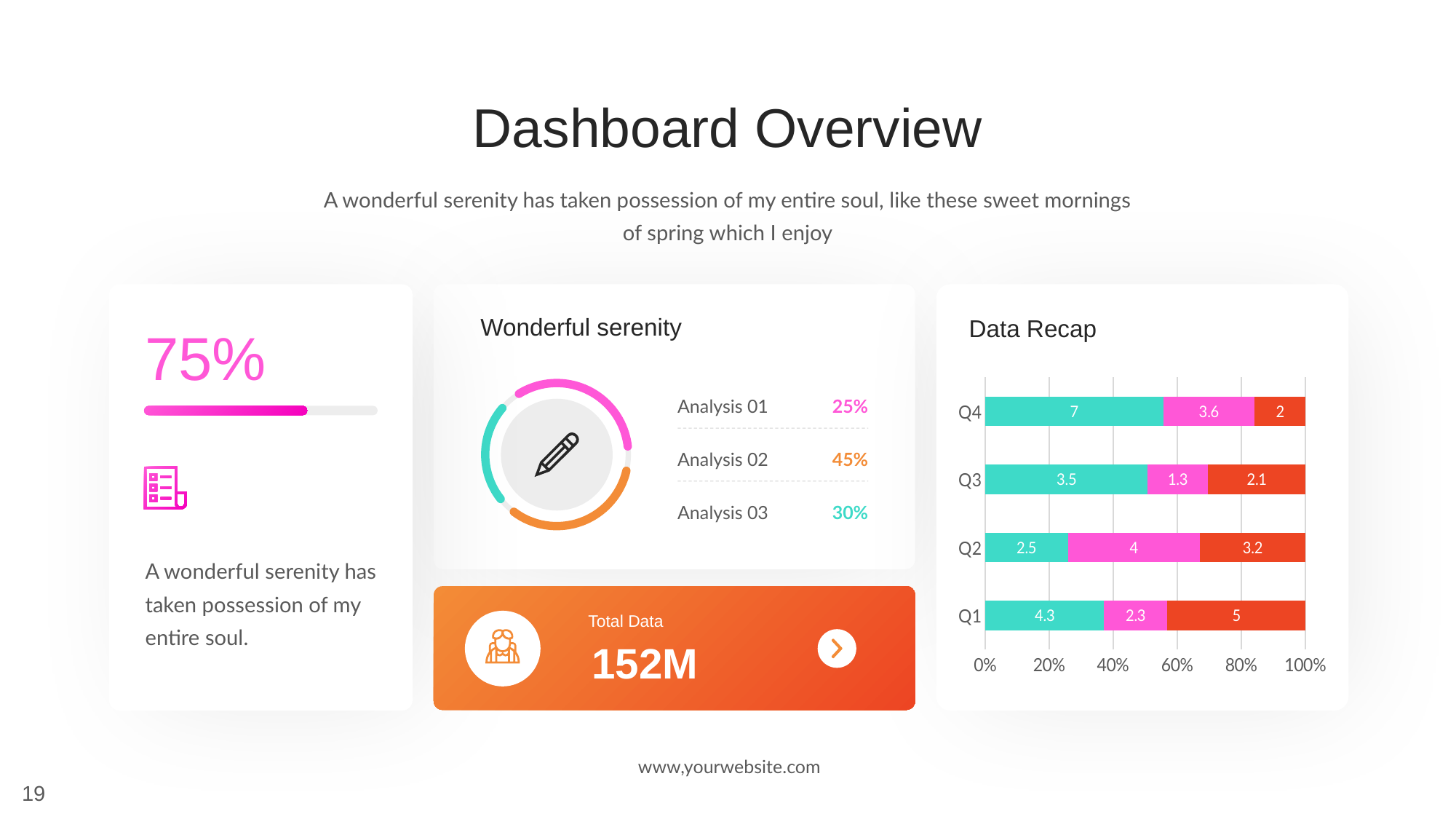

Dashboard Overview
A wonderful serenity has taken possession of my entire soul, like these sweet mornings of spring which I enjoy

75%

A wonderful serenity has taken possession of my entire soul.

Data Recap

### Chart

| Category | Series 1 | Series 2 | Series 3 |
|---|---|---|---|
| Q1 | 4.3 | 2.3 | 5.0 |
| Q2 | 2.5 | 4.0 | 3.2 |
| Q3 | 3.5 | 1.3 | 2.1 |
| Q4 | 7.0 | 3.6 | 2.0 |
Wonderful serenity

Analysis 01
25%
Analysis 02
45%
Analysis 03
30%

Total Data

152M

www,yourwebsite.com